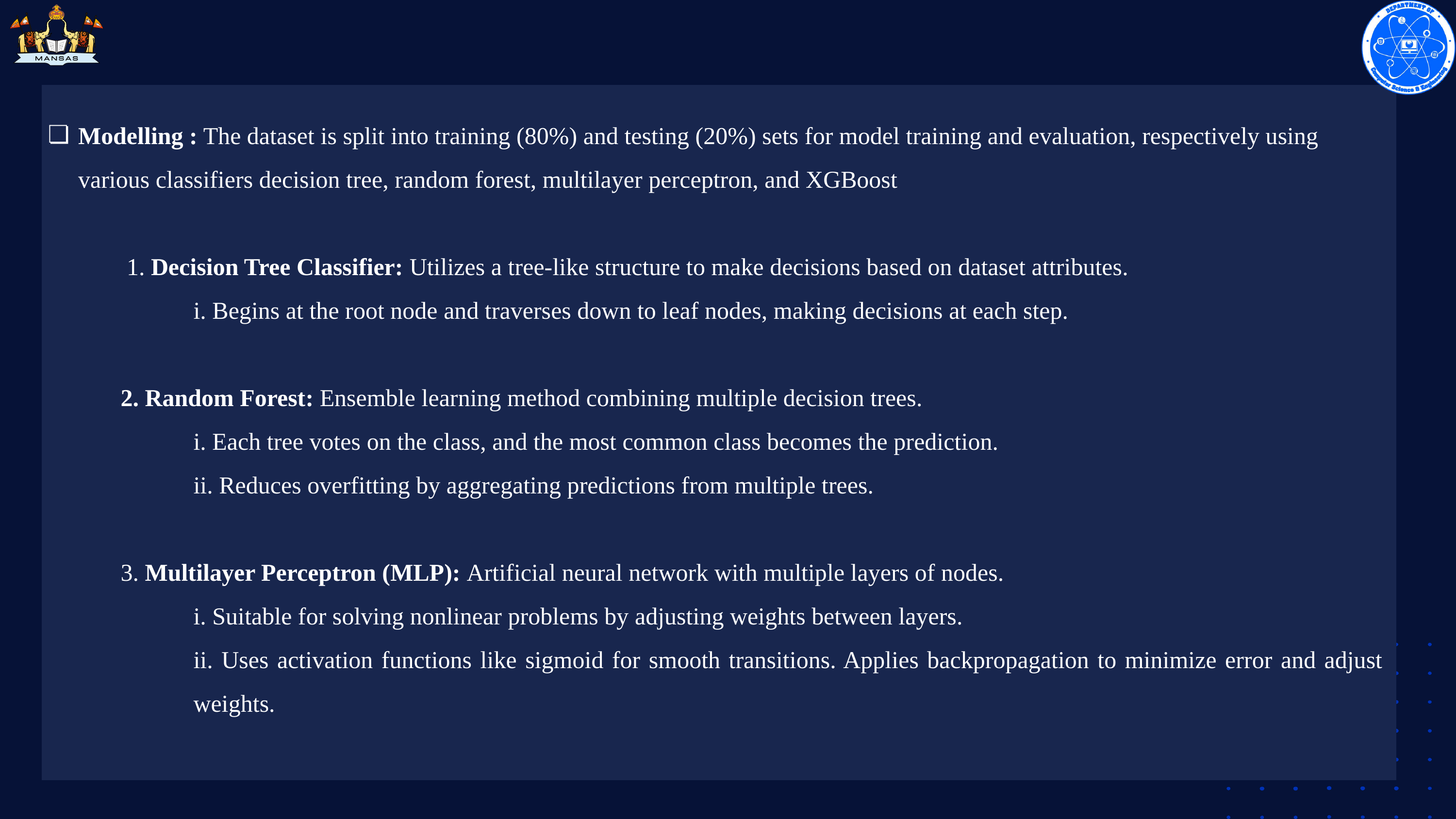

Modelling : The dataset is split into training (80%) and testing (20%) sets for model training and evaluation, respectively using various classifiers decision tree, random forest, multilayer perceptron, and XGBoost

	 1. Decision Tree Classifier: Utilizes a tree-like structure to make decisions based on dataset attributes.
            	i. Begins at the root node and traverses down to leaf nodes, making decisions at each step.

	2. Random Forest: Ensemble learning method combining multiple decision trees.
		i. Each tree votes on the class, and the most common class becomes the prediction.
		ii. Reduces overfitting by aggregating predictions from multiple trees.

	3. Multilayer Perceptron (MLP): Artificial neural network with multiple layers of nodes.
		i. Suitable for solving nonlinear problems by adjusting weights between layers.
		ii. Uses activation functions like sigmoid for smooth transitions. Applies backpropagation to minimize error and adjust 			weights.